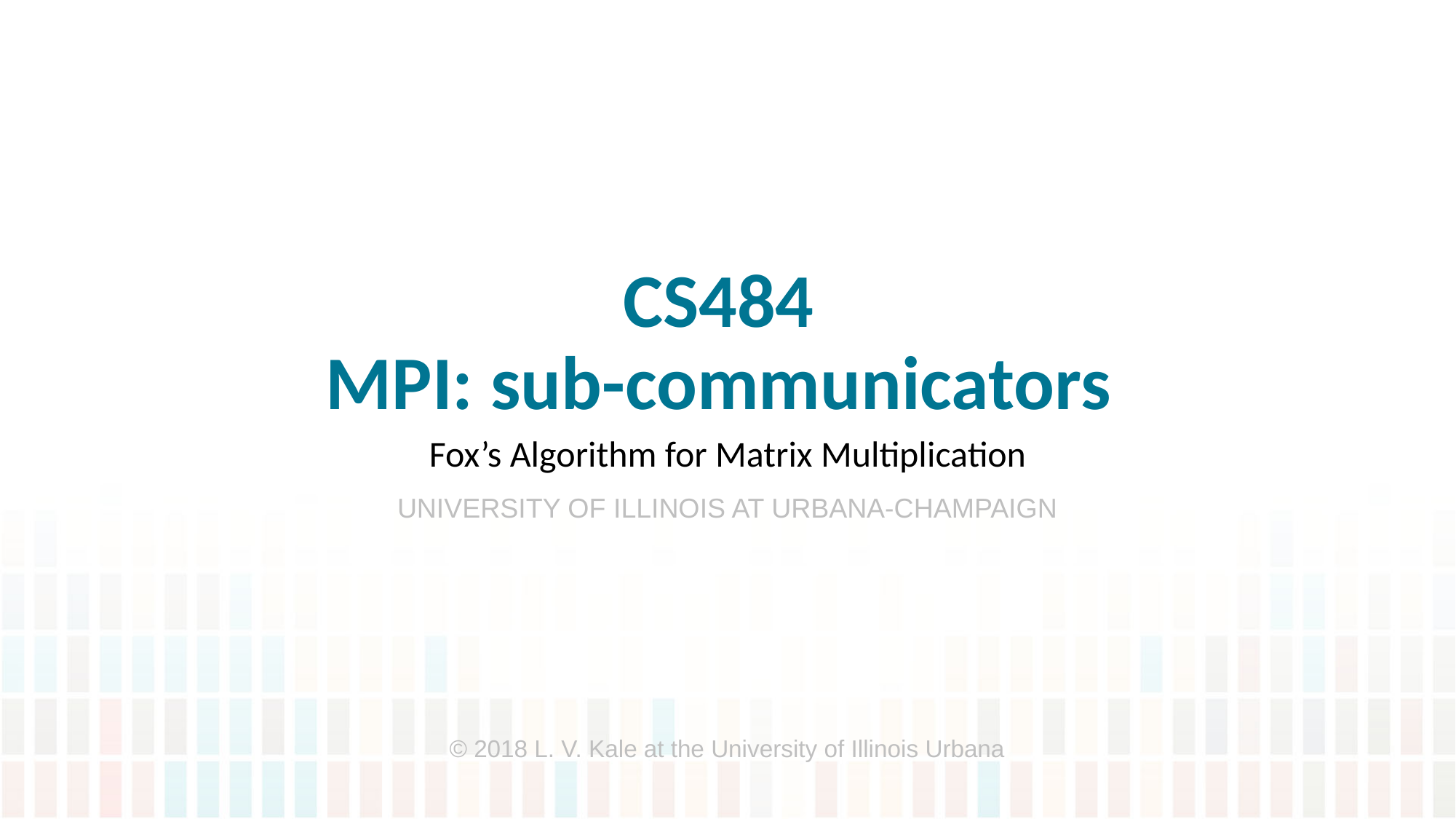

# CS484 MPI: sub-communicators
Fox’s Algorithm for Matrix Multiplication
© 2018 L. V. Kale at the University of Illinois Urbana